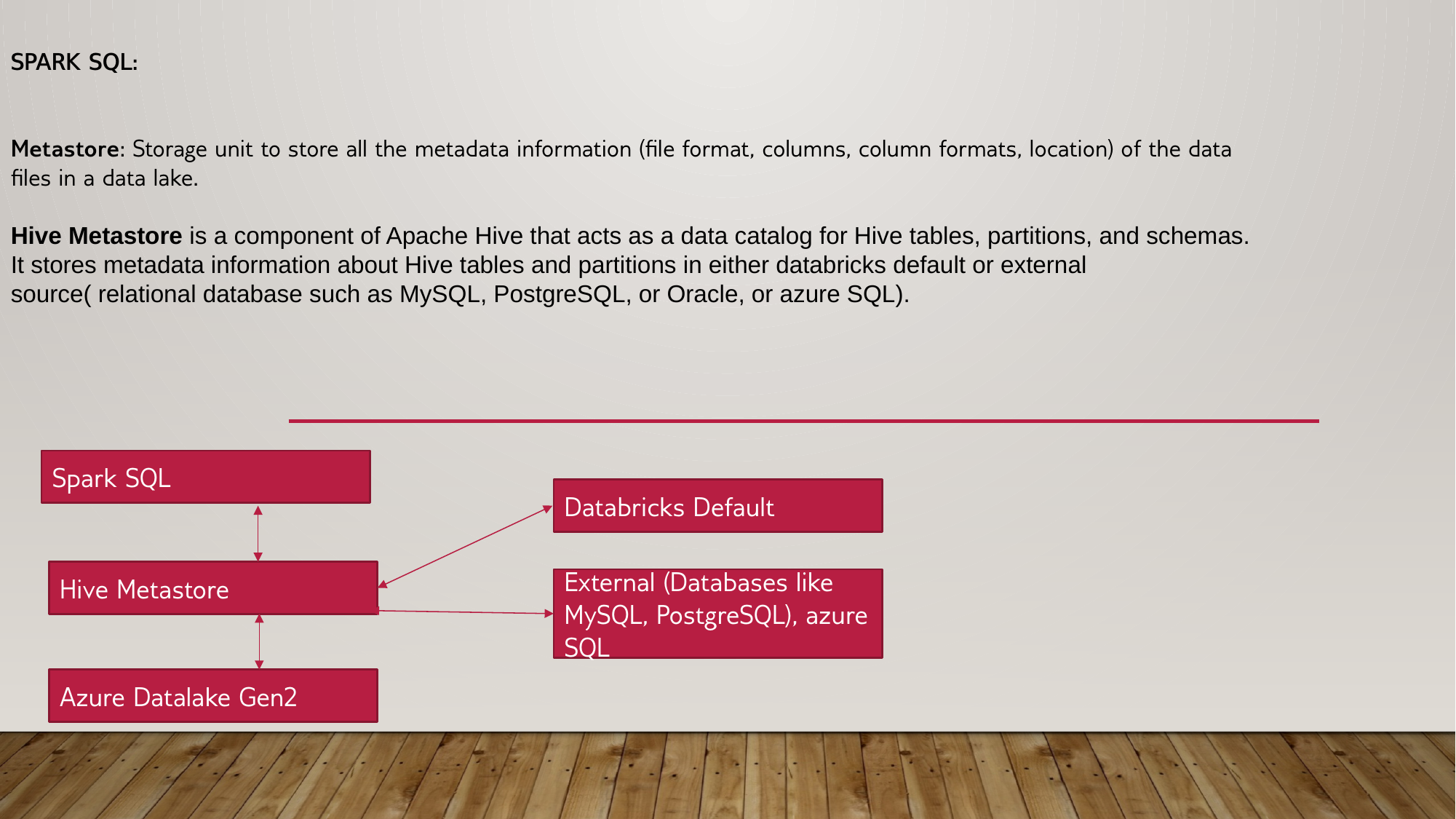

SPARK SQL:

Metastore: Storage unit to store all the metadata information (file format, columns, column formats, location) of the data files in a data lake.

Hive Metastore is a component of Apache Hive that acts as a data catalog for Hive tables, partitions, and schemas. It stores metadata information about Hive tables and partitions in either databricks default or external source( relational database such as MySQL, PostgreSQL, or Oracle, or azure SQL).

Spark SQL
Databricks Default
Hive Metastore
External (Databases like MySQL, PostgreSQL), azure SQL
Azure Datalake Gen2